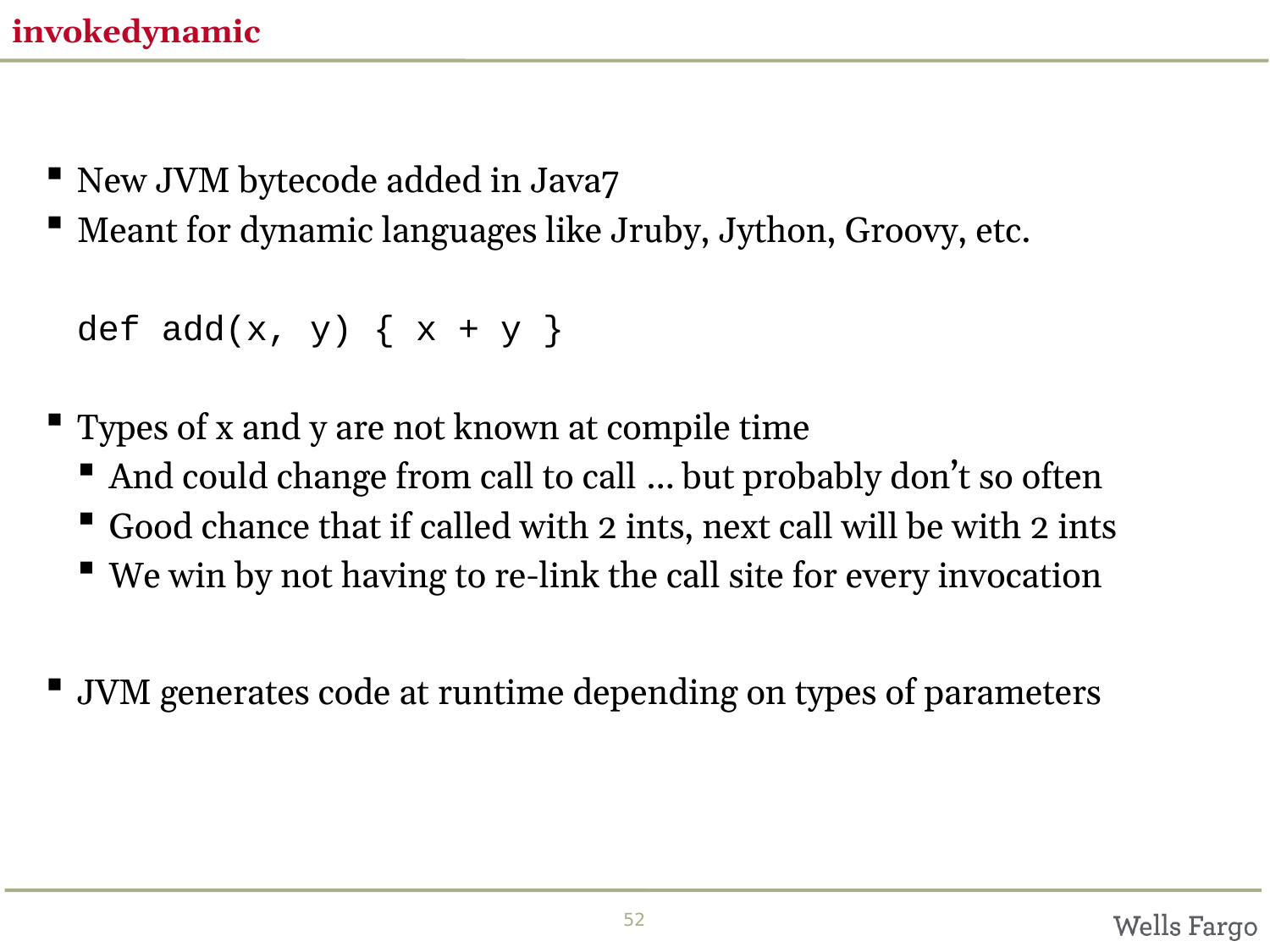

# invokedynamic
New JVM bytecode added in Java7
Meant for dynamic languages like Jruby, Jython, Groovy, etc.

	def add(x, y) { x + y }

Types of x and y are not known at compile time
And could change from call to call … but probably don’t so often
Good chance that if called with 2 ints, next call will be with 2 ints
We win by not having to re-link the call site for every invocation

JVM generates code at runtime depending on types of parameters
52